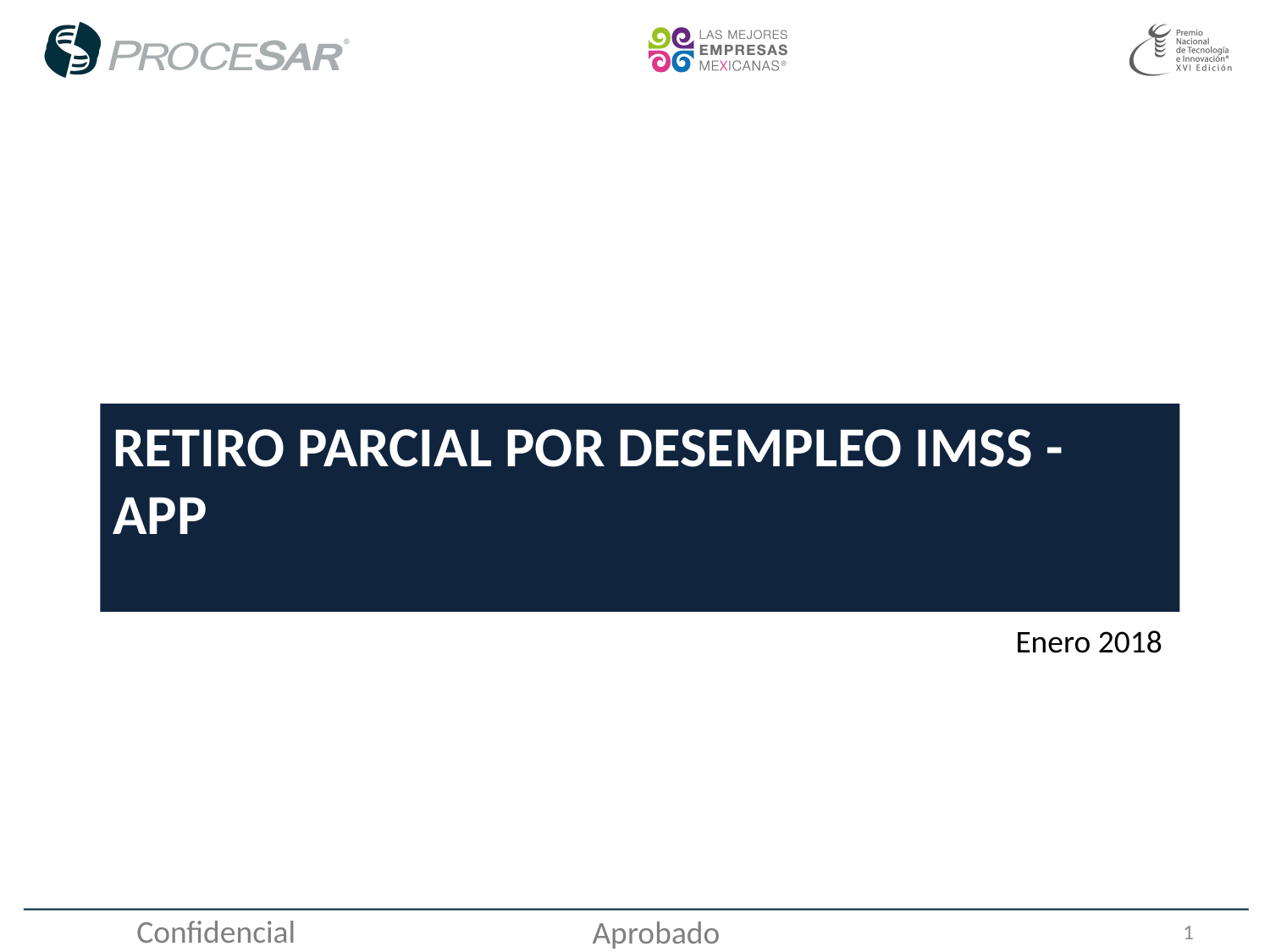

RETIRO PARCIAL POR DESEMPLEO IMSS - App

Enero 2018
Confidencial
Aprobado
1